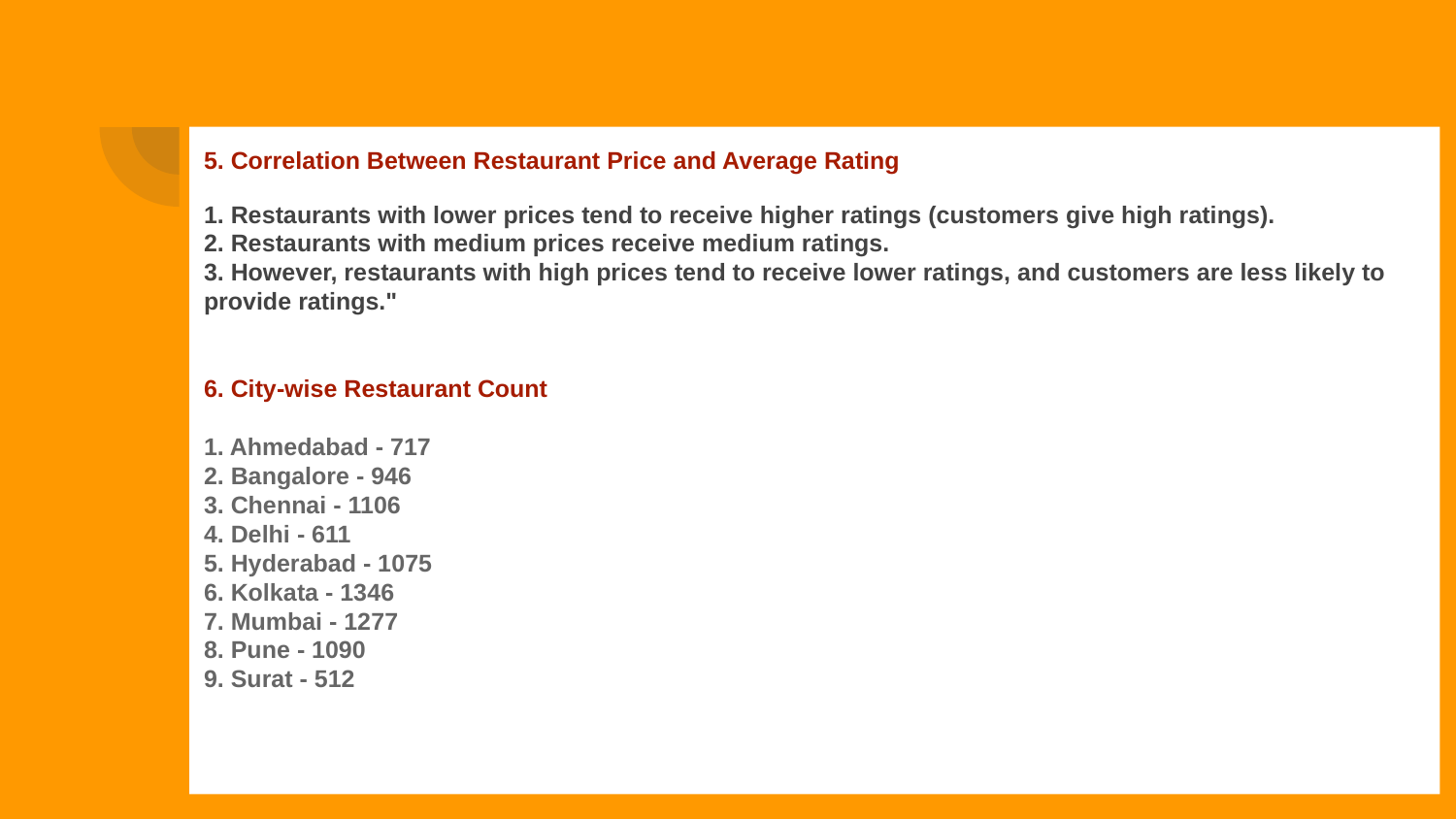

5. Correlation Between Restaurant Price and Average Rating
1. Restaurants with lower prices tend to receive higher ratings (customers give high ratings).
2. Restaurants with medium prices receive medium ratings.
3. However, restaurants with high prices tend to receive lower ratings, and customers are less likely to provide ratings."

6. City-wise Restaurant Count

1. Ahmedabad - 717
2. Bangalore - 946
3. Chennai - 1106
4. Delhi - 611
5. Hyderabad - 1075
6. Kolkata - 1346
7. Mumbai - 1277
8. Pune - 1090
9. Surat - 512